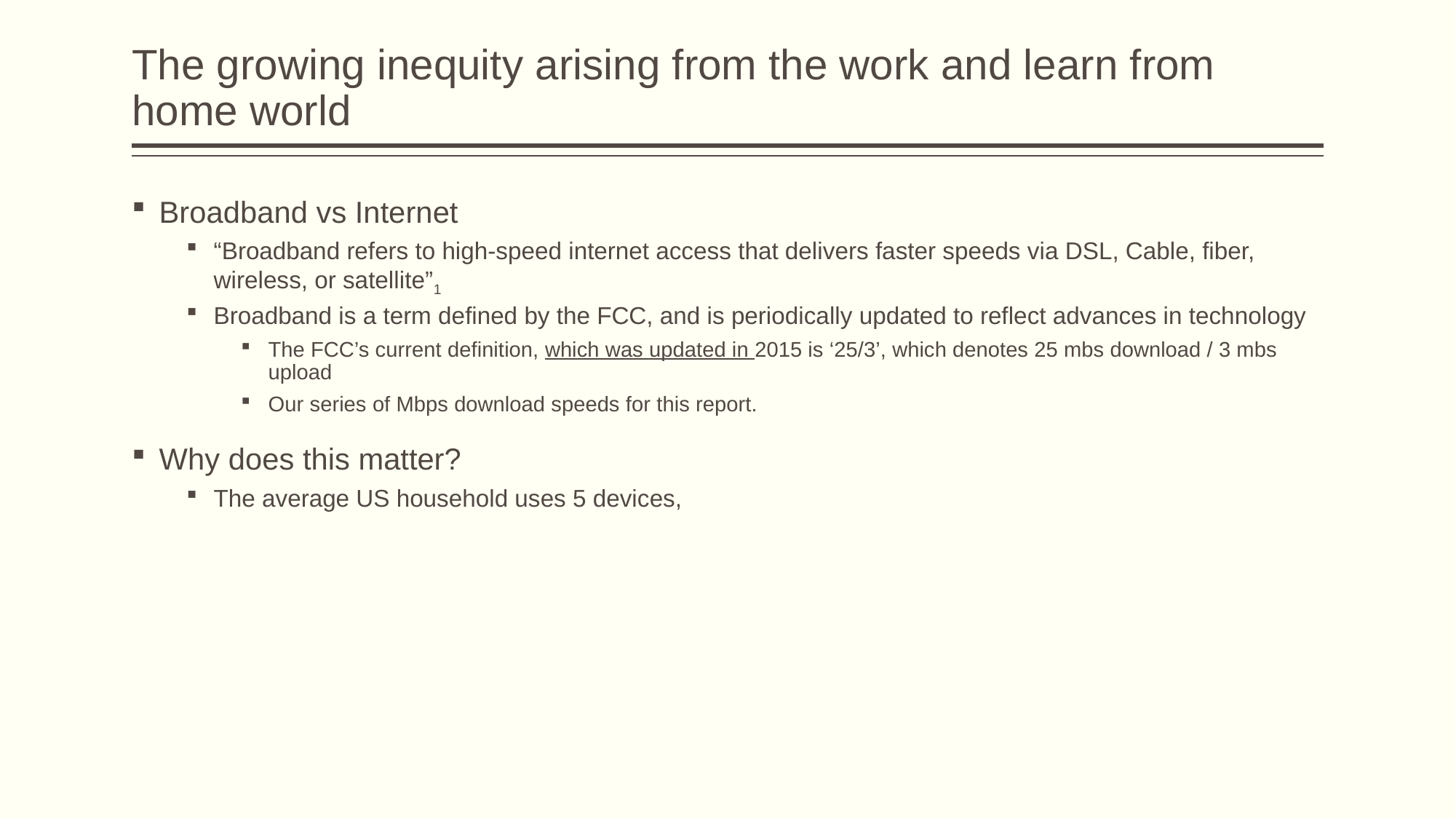

# The growing inequity arising from the work and learn from home world
Broadband vs Internet
“Broadband refers to high-speed internet access that delivers faster speeds via DSL, Cable, fiber, wireless, or satellite”1
Broadband is a term defined by the FCC, and is periodically updated to reflect advances in technology
The FCC’s current definition, which was updated in 2015 is ‘25/3’, which denotes 25 mbs download / 3 mbs upload
Our series of Mbps download speeds for this report.
Why does this matter?
The average US household uses 5 devices,